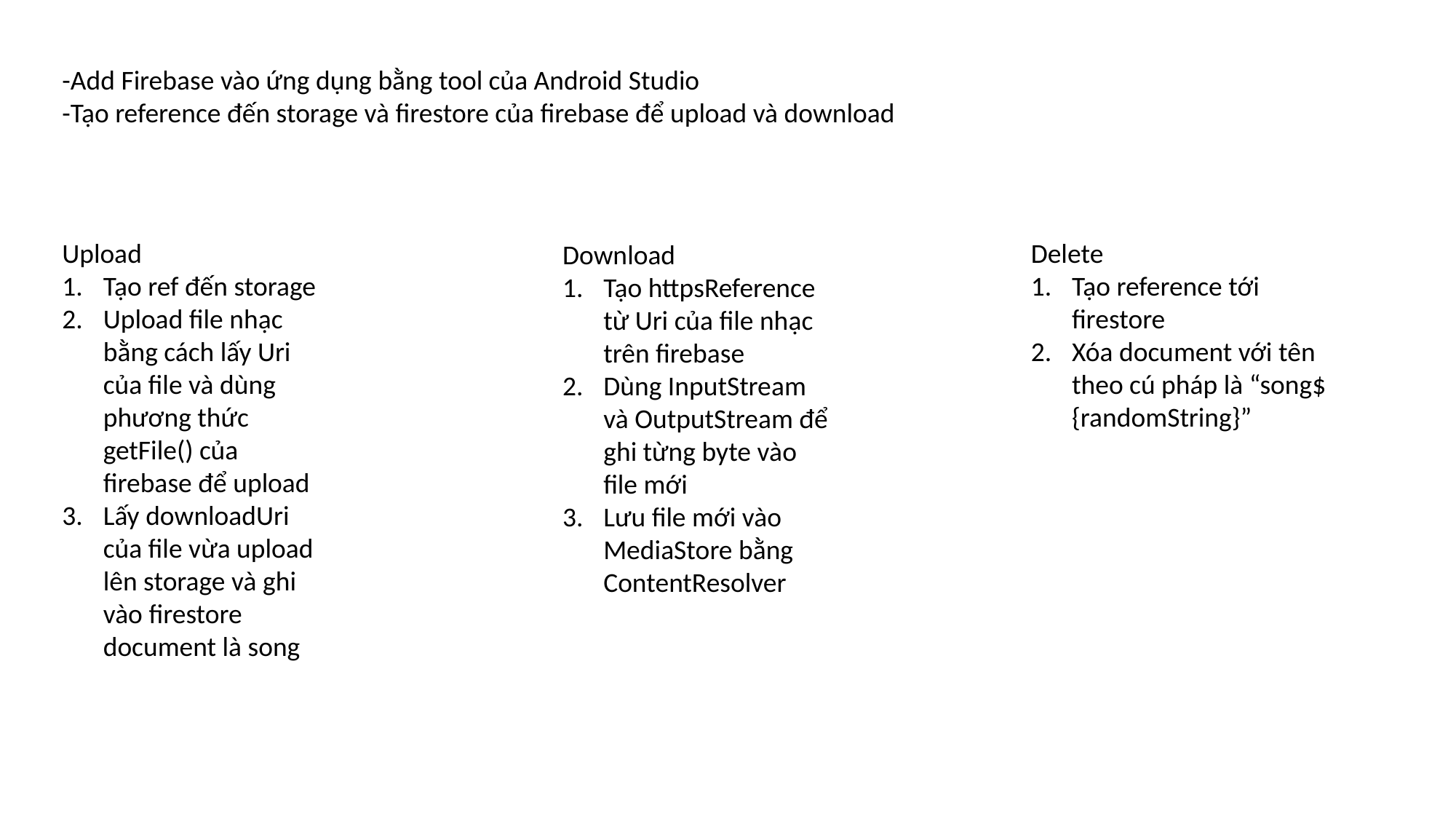

-Add Firebase vào ứng dụng bằng tool của Android Studio
-Tạo reference đến storage và firestore của firebase để upload và download
Upload
Tạo ref đến storage
Upload file nhạc bằng cách lấy Uri của file và dùng phương thức getFile() của firebase để upload
Lấy downloadUri của file vừa upload lên storage và ghi vào firestore document là song
Delete
Tạo reference tới firestore
Xóa document với tên theo cú pháp là “song${randomString}”
Download
Tạo httpsReference từ Uri của file nhạc trên firebase
Dùng InputStream và OutputStream để ghi từng byte vào file mới
Lưu file mới vào MediaStore bằng ContentResolver